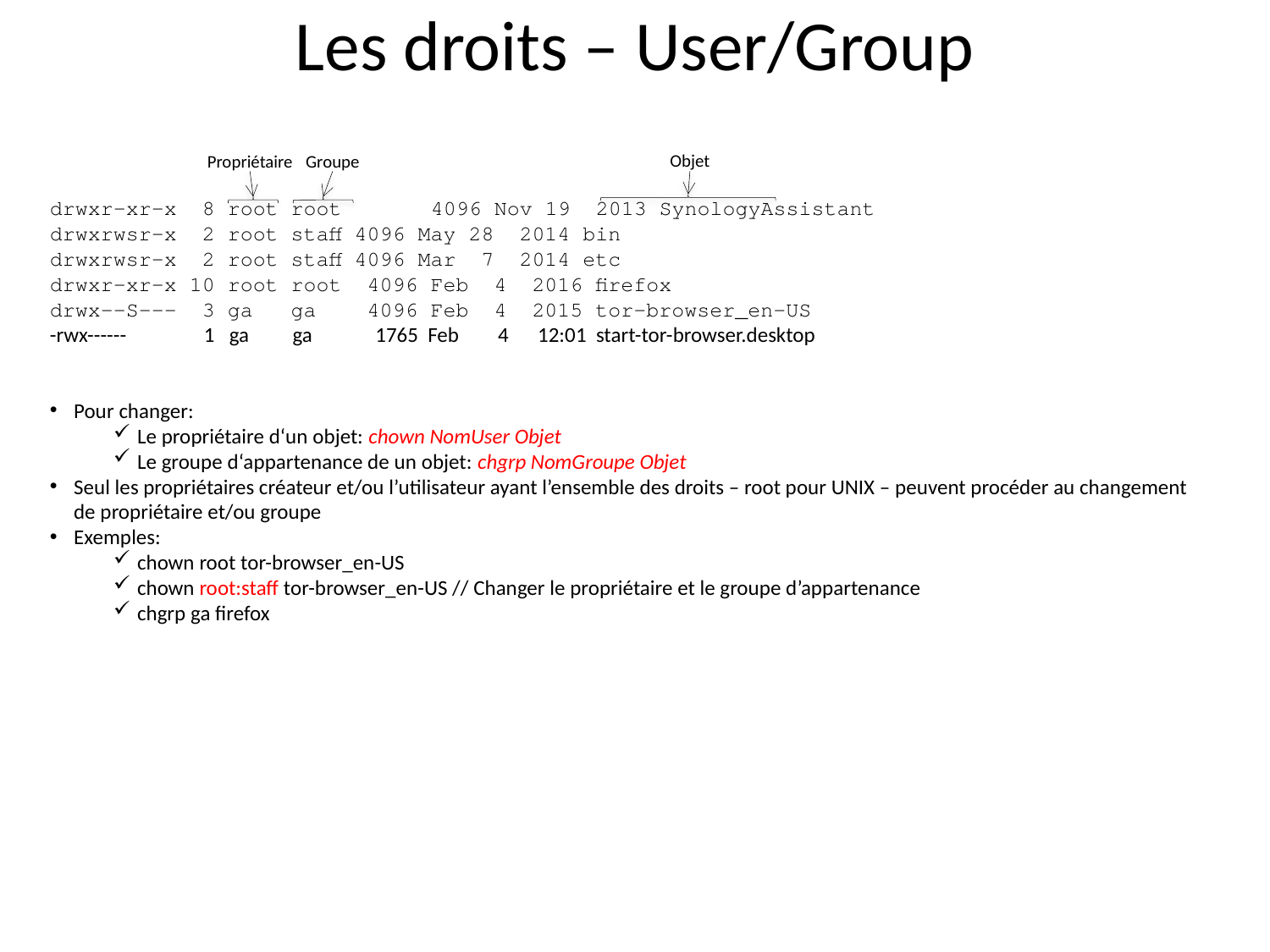

# Les droits – User/Group

Objet
Propriétaire
Groupe

drwxr-xr-x  8 root root	4096 Nov 19  2013 SynologyAssistant
drwxrwsr-x  2 root staff 4096 May 28  2014 bin
drwxrwsr-x  2 root staff 4096 Mar  7  2014 etc
drwxr-xr-x 10 root root  4096 Feb  4  2016 firefox
drwx--S---  3 ga   ga    4096 Feb  4  2015 tor-browser_en-US
-rwx------                1   ga         ga             1765  Feb        4      12:01  start-tor-browser.desktop

Pour changer:
Le propriétaire d‘un objet: chown NomUser Objet
Le groupe d‘appartenance de un objet: chgrp NomGroupe Objet
Seul les propriétaires créateur et/ou l’utilisateur ayant l’ensemble des droits – root pour UNIX – peuvent procéder au changement de propriétaire et/ou groupe
Exemples:
chown root tor-browser_en-US
chown root:staff tor-browser_en-US // Changer le propriétaire et le groupe d’appartenance
chgrp ga firefox